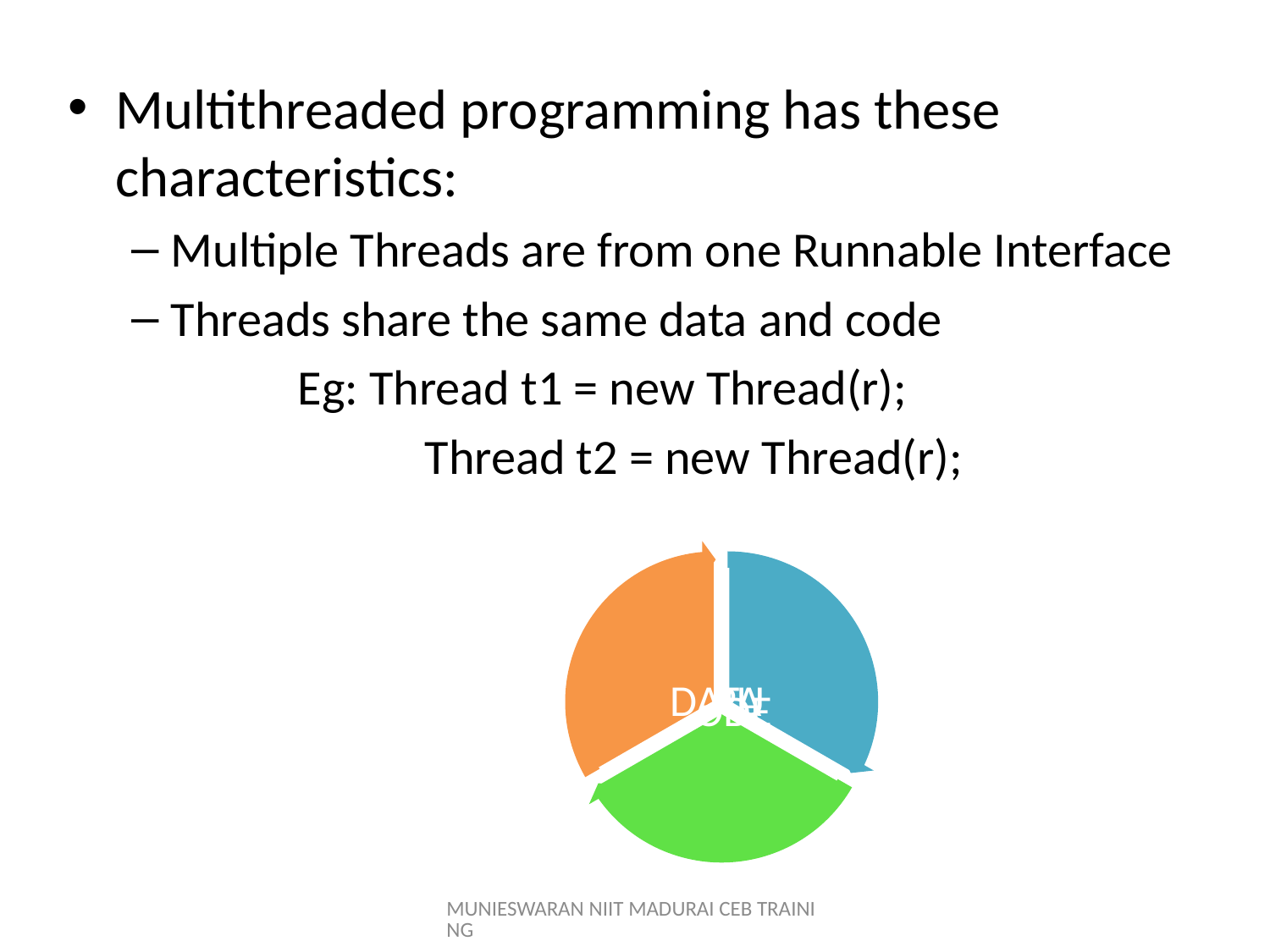

Multithreaded programming has these characteristics:
Multiple Threads are from one Runnable Interface
Threads share the same data and code
		Eg: Thread t1 = new Thread(r);
			Thread t2 = new Thread(r);
CPU
CODE
DATA
MUNIESWARAN NIIT MADURAI CEB TRAINING